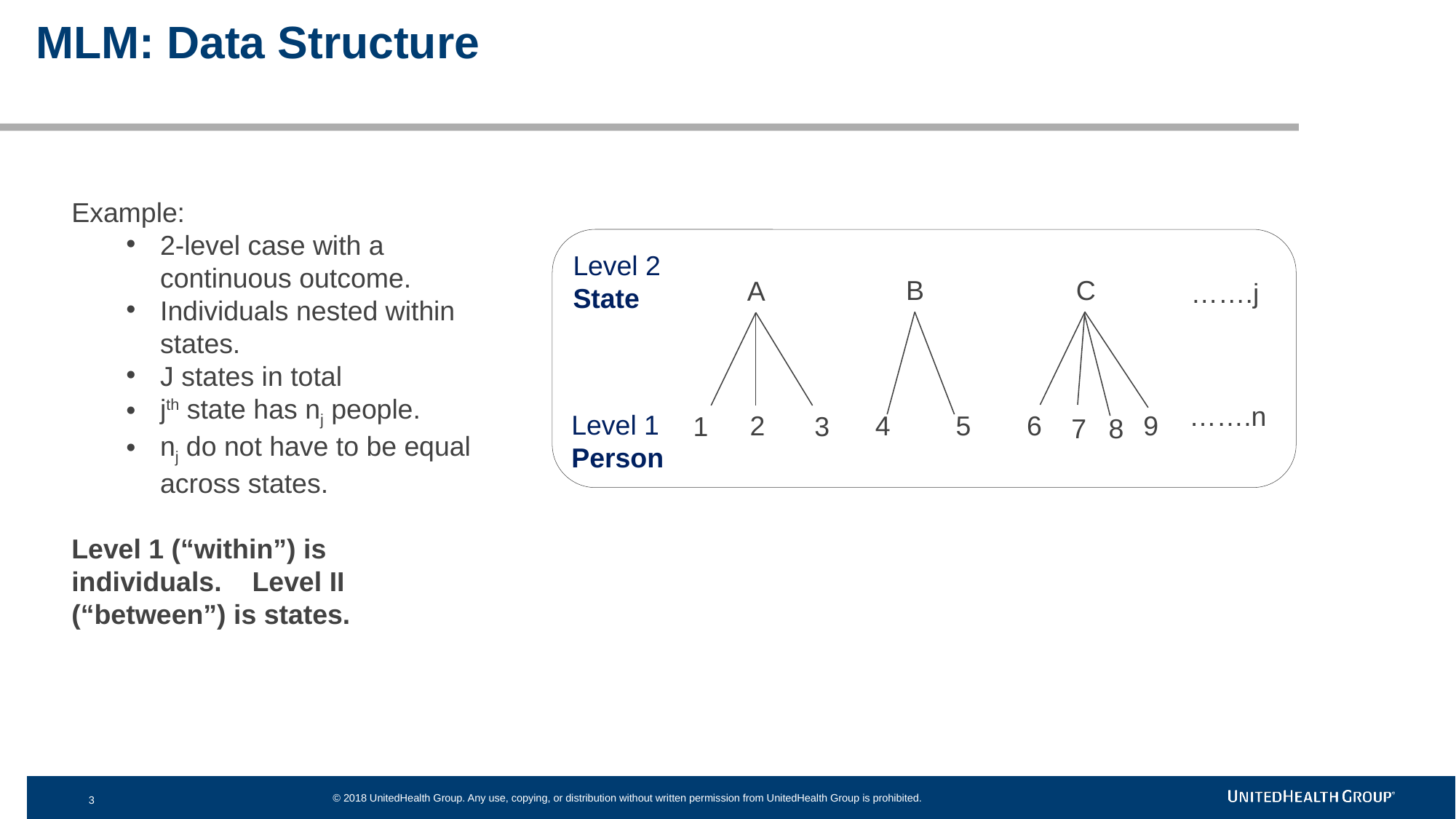

MLM: Data Structure
Example:
2-level case with a continuous outcome.
Individuals nested within states.
J states in total
jth state has nj people.
nj do not have to be equal across states.

Level 1 (“within”) is individuals.    Level II (“between”) is states.

Level 2 State
C
6
9
7
8
B
4
5
A
2
1
3
…….j
…….n
Level 1 Person
3